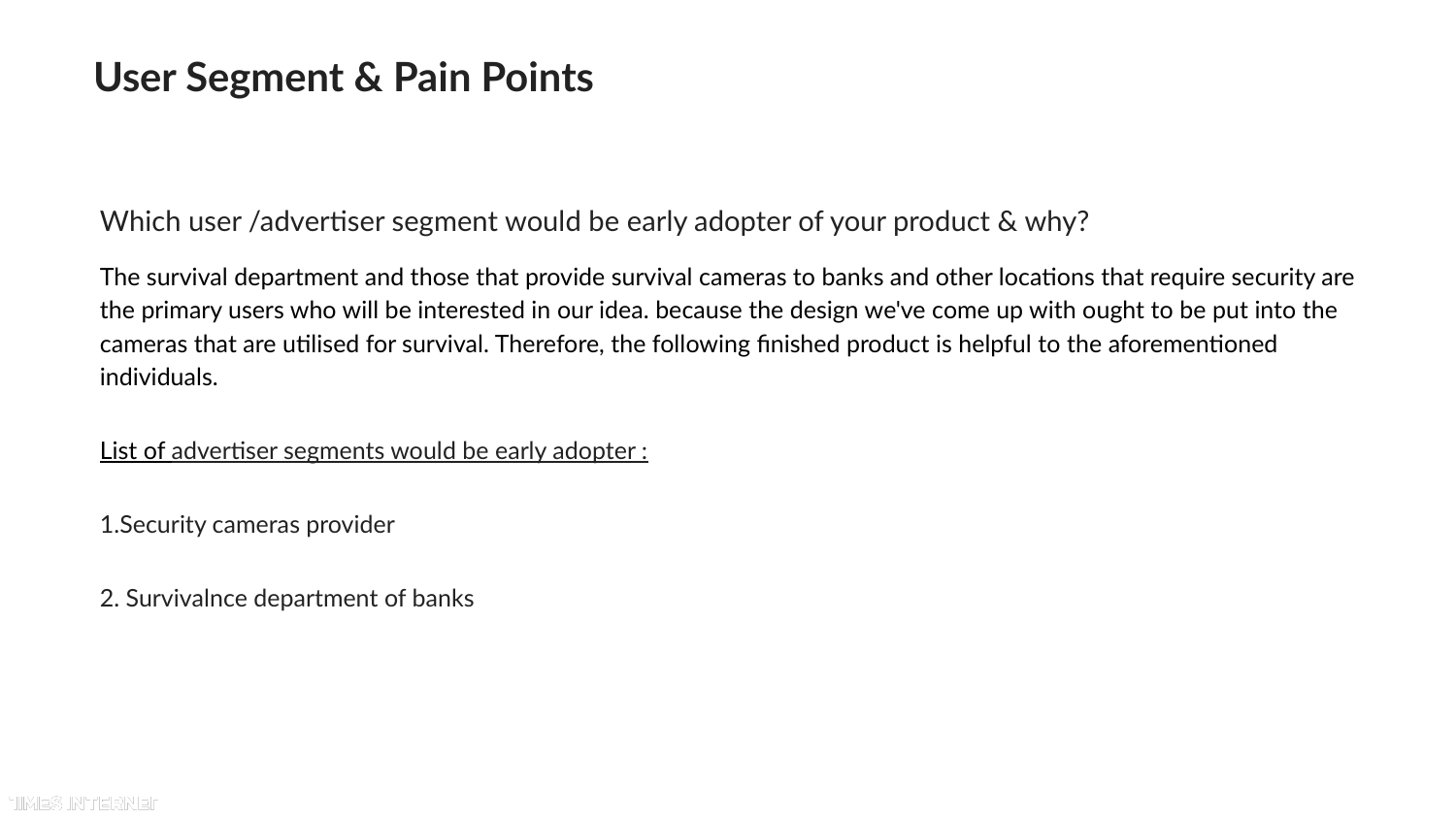

# User Segment & Pain Points
Which user /advertiser segment would be early adopter of your product & why?
The survival department and those that provide survival cameras to banks and other locations that require security are the primary users who will be interested in our idea. because the design we've come up with ought to be put into the cameras that are utilised for survival. Therefore, the following finished product is helpful to the aforementioned individuals.
List of advertiser segments would be early adopter :
1.Security cameras provider
2. Survivalnce department of banks